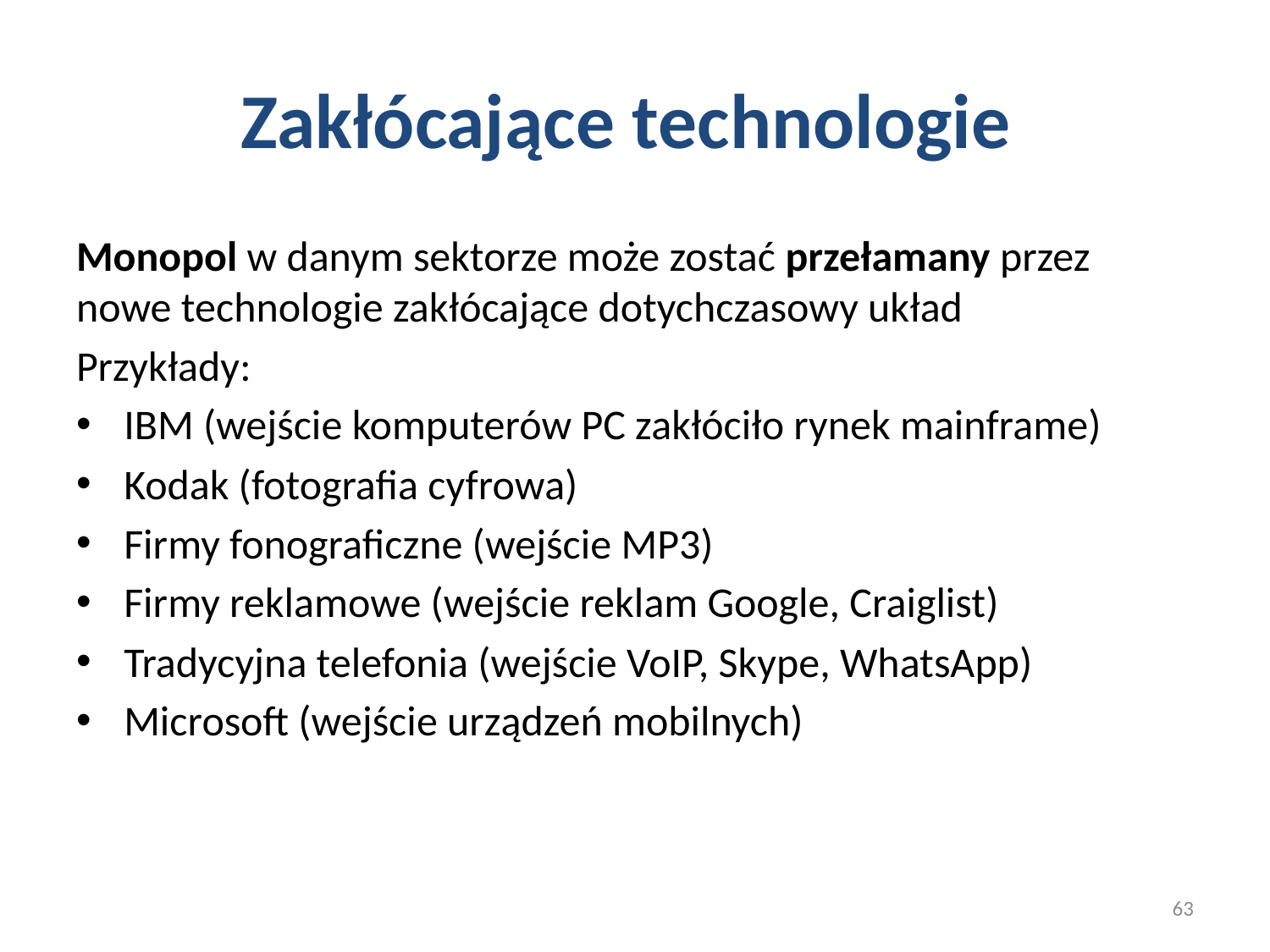

# Zakłócające technologie
Monopol w danym sektorze może zostać przełamany przez nowe technologie zakłócające dotychczasowy układ
Przykłady:
IBM (wejście komputerów PC zakłóciło rynek mainframe)
Kodak (fotografia cyfrowa)
Firmy fonograficzne (wejście MP3)
Firmy reklamowe (wejście reklam Google, Craiglist)
Tradycyjna telefonia (wejście VoIP, Skype, WhatsApp)
Microsoft (wejście urządzeń mobilnych)

63